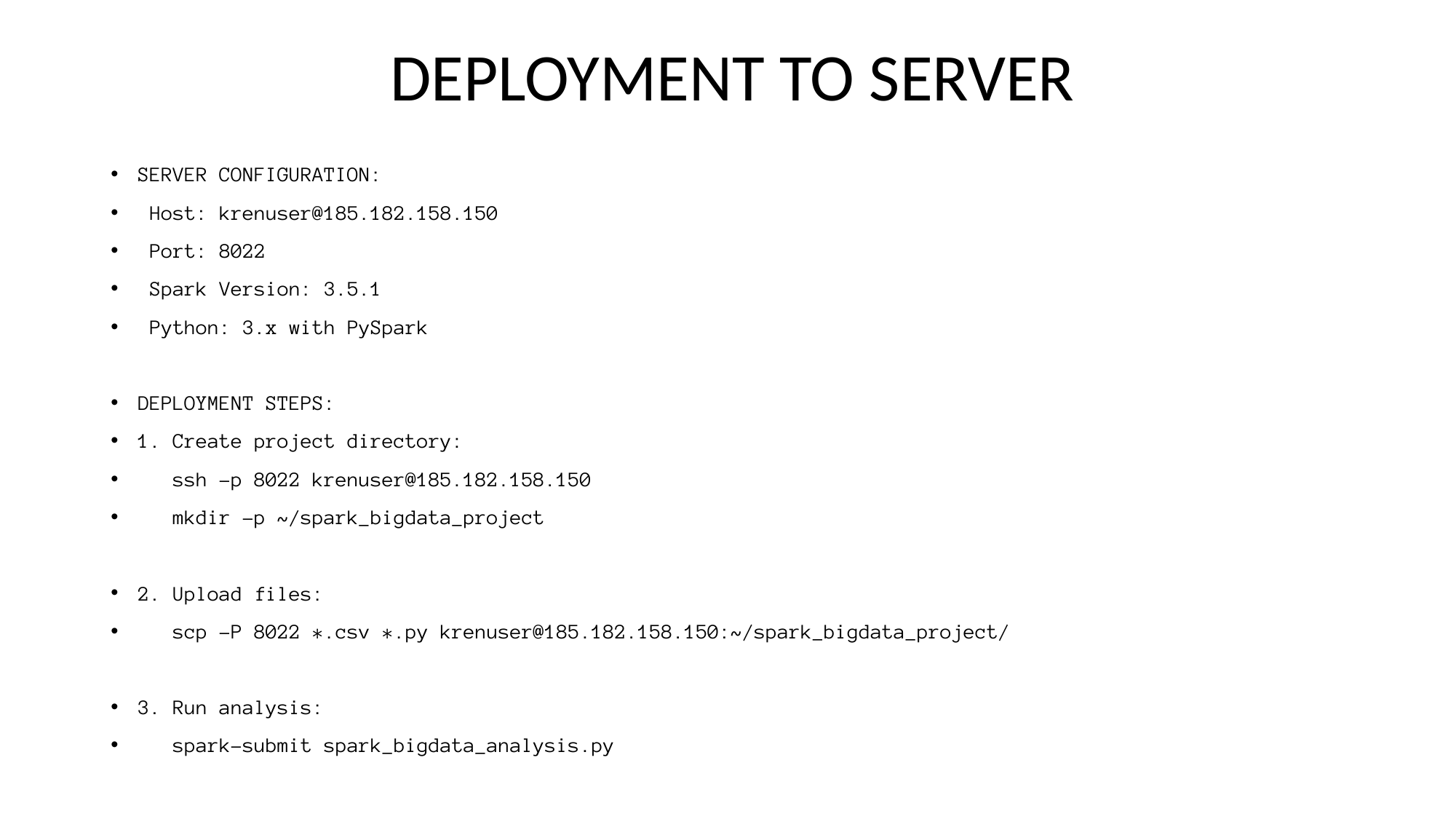

# DEPLOYMENT TO SERVER
SERVER CONFIGURATION:
 Host: krenuser@185.182.158.150
 Port: 8022
 Spark Version: 3.5.1
 Python: 3.x with PySpark

DEPLOYMENT STEPS:
1. Create project directory:
   ssh -p 8022 krenuser@185.182.158.150
   mkdir -p ~/spark_bigdata_project

2. Upload files:
   scp -P 8022 *.csv *.py krenuser@185.182.158.150:~/spark_bigdata_project/

3. Run analysis:
   spark-submit spark_bigdata_analysis.py